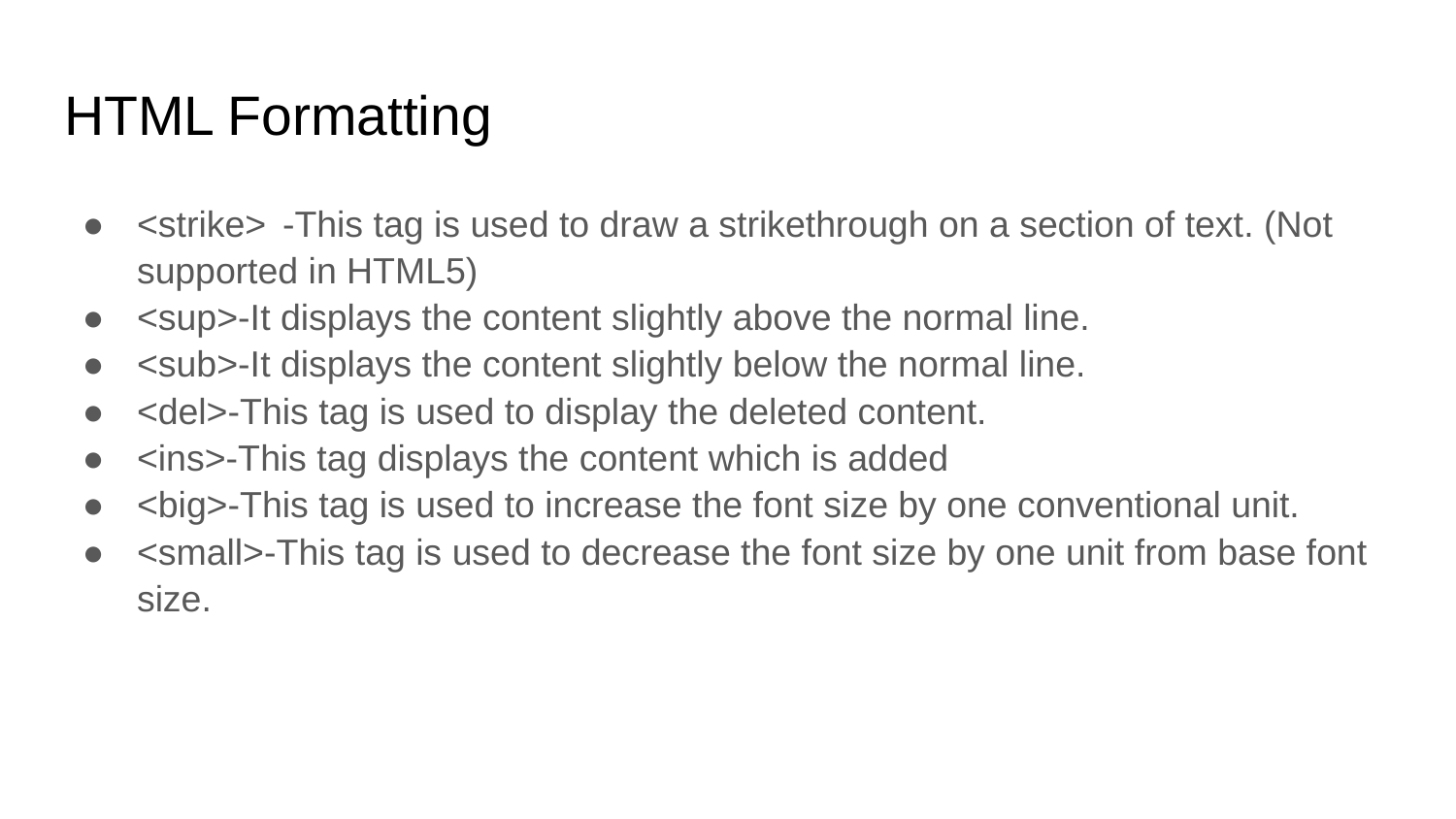

# HTML Formatting

<strike>	-This tag is used to draw a strikethrough on a section of text. (Not supported in HTML5)
<sup>-It displays the content slightly above the normal line.
<sub>-It displays the content slightly below the normal line.
<del>-This tag is used to display the deleted content.
<ins>-This tag displays the content which is added
<big>-This tag is used to increase the font size by one conventional unit.
<small>-This tag is used to decrease the font size by one unit from base font size.